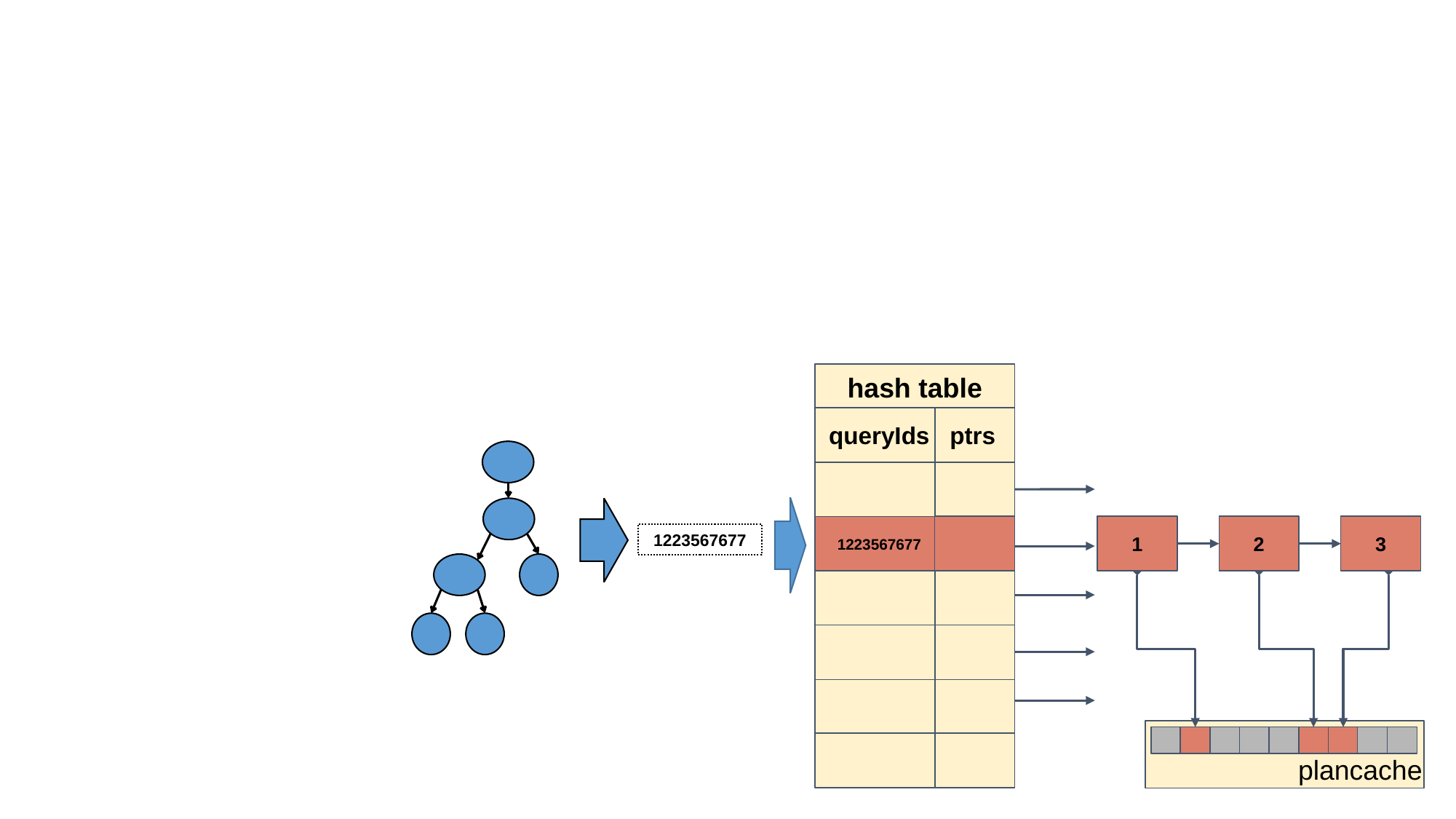

hash table
queryIds
ptrs

1223567677
1
2
3

plancache

1223567677